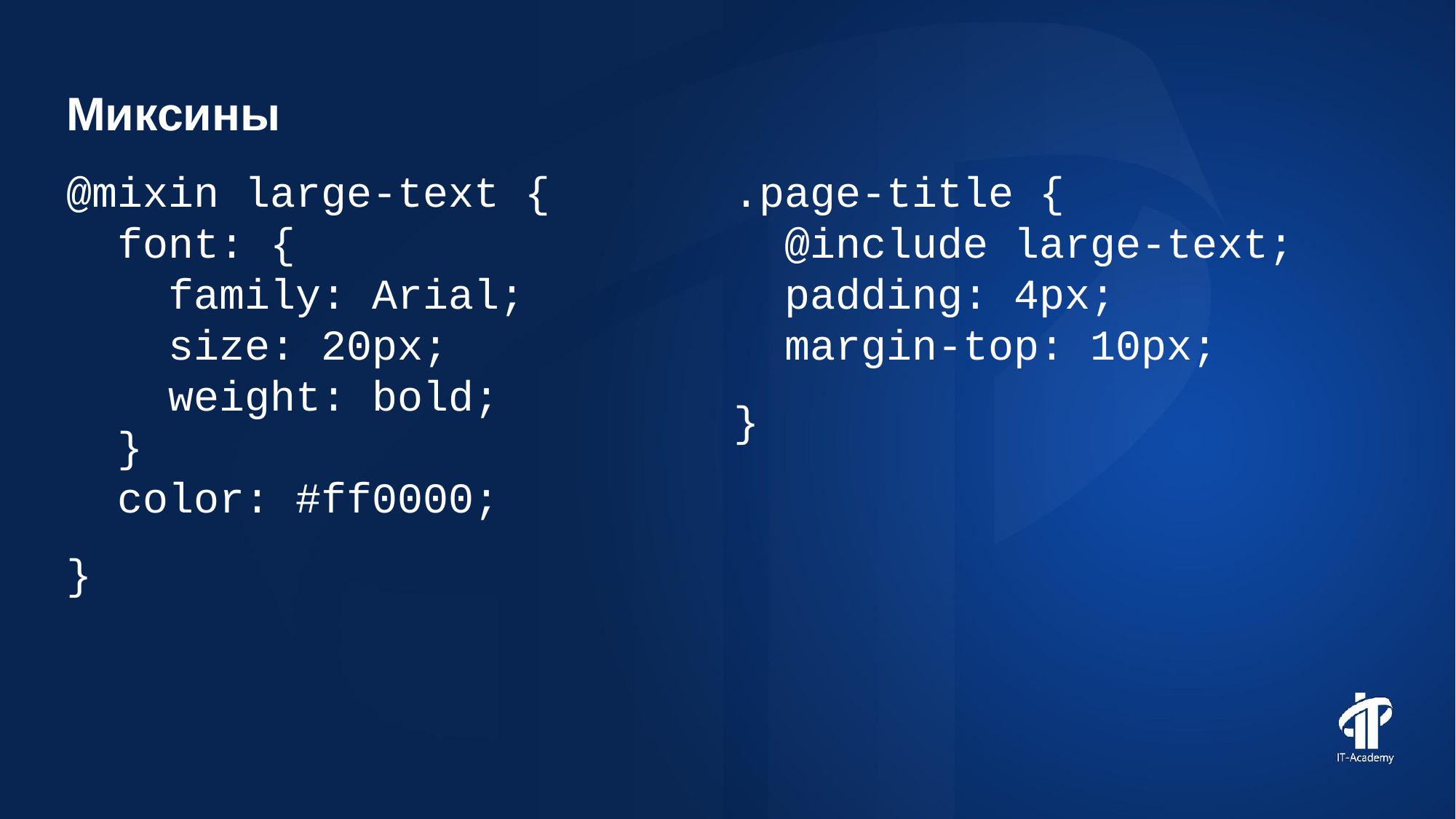

Миксины
@mixin large-text {
  font: {
    family: Arial;
    size: 20px;
    weight: bold;
  }
  color: #ff0000;
}
.page-title {
  @include large-text;
  padding: 4px;
  margin-top: 10px;
}